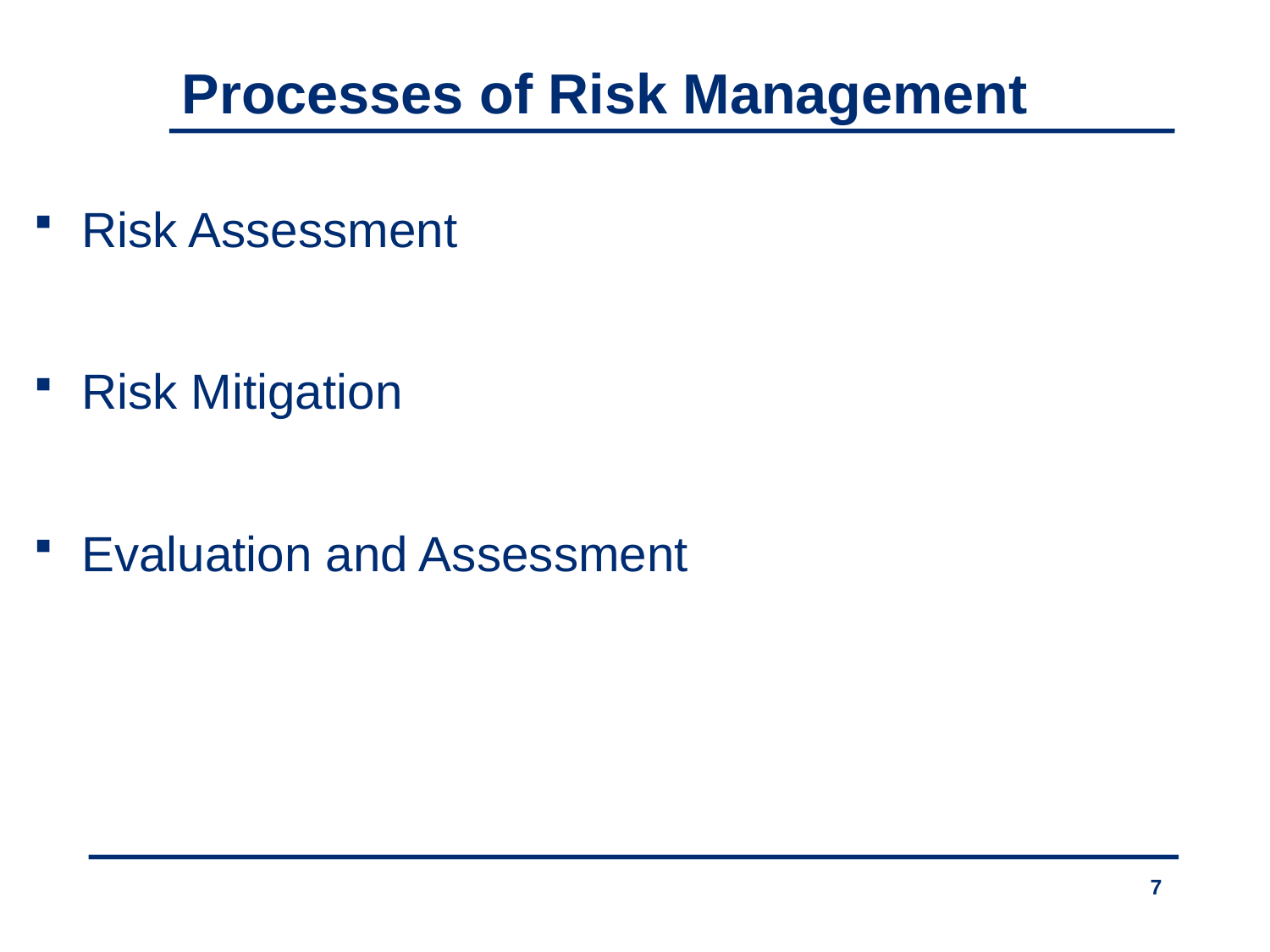

Processes of Risk Management
Risk Assessment

Risk Mitigation

Evaluation and Assessment
7